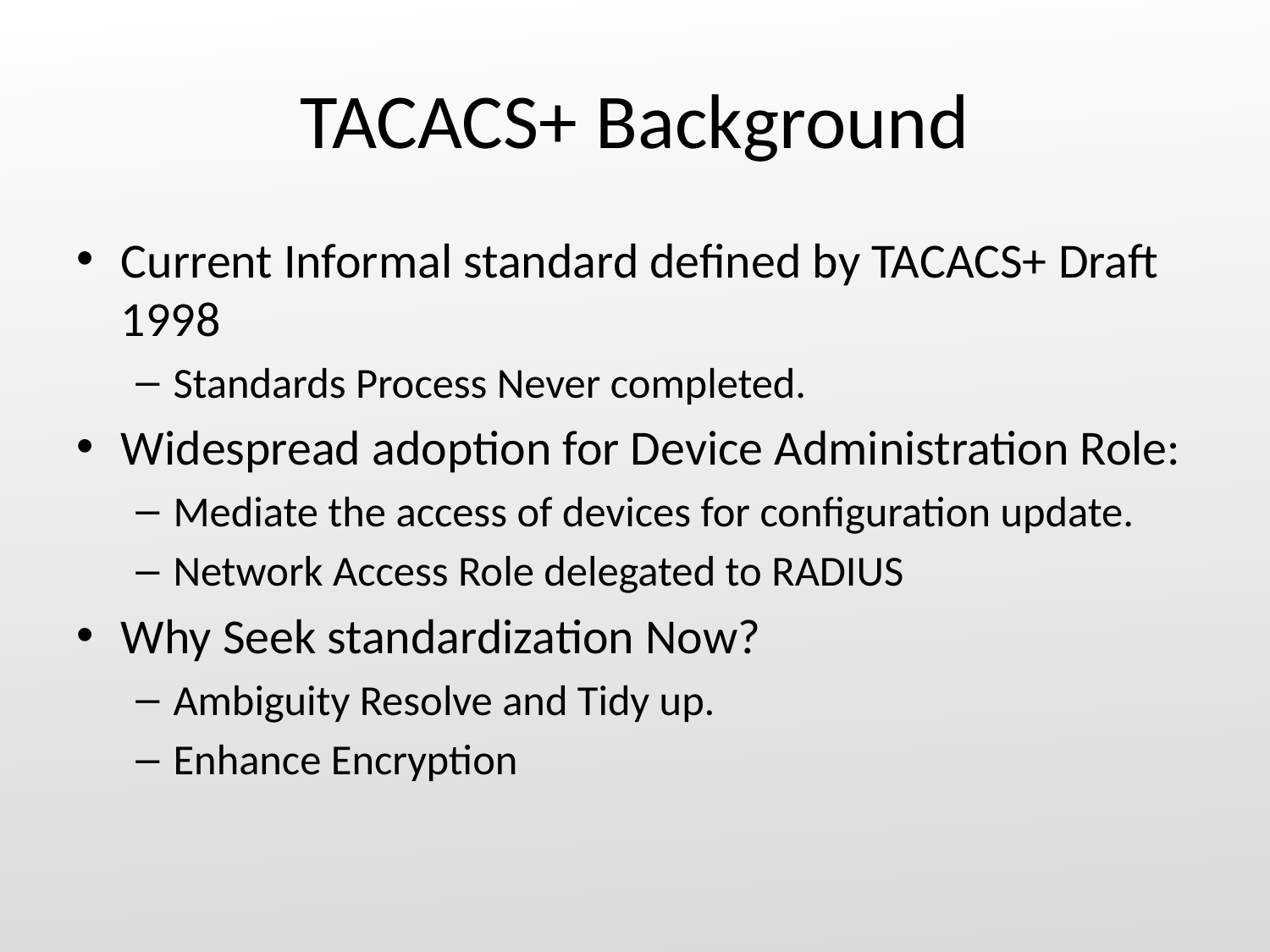

# TACACS+ Background
Current Informal standard defined by TACACS+ Draft 1998
Standards Process Never completed.
Widespread adoption for Device Administration Role:
Mediate the access of devices for configuration update.
Network Access Role delegated to RADIUS
Why Seek standardization Now?
Ambiguity Resolve and Tidy up.
Enhance Encryption